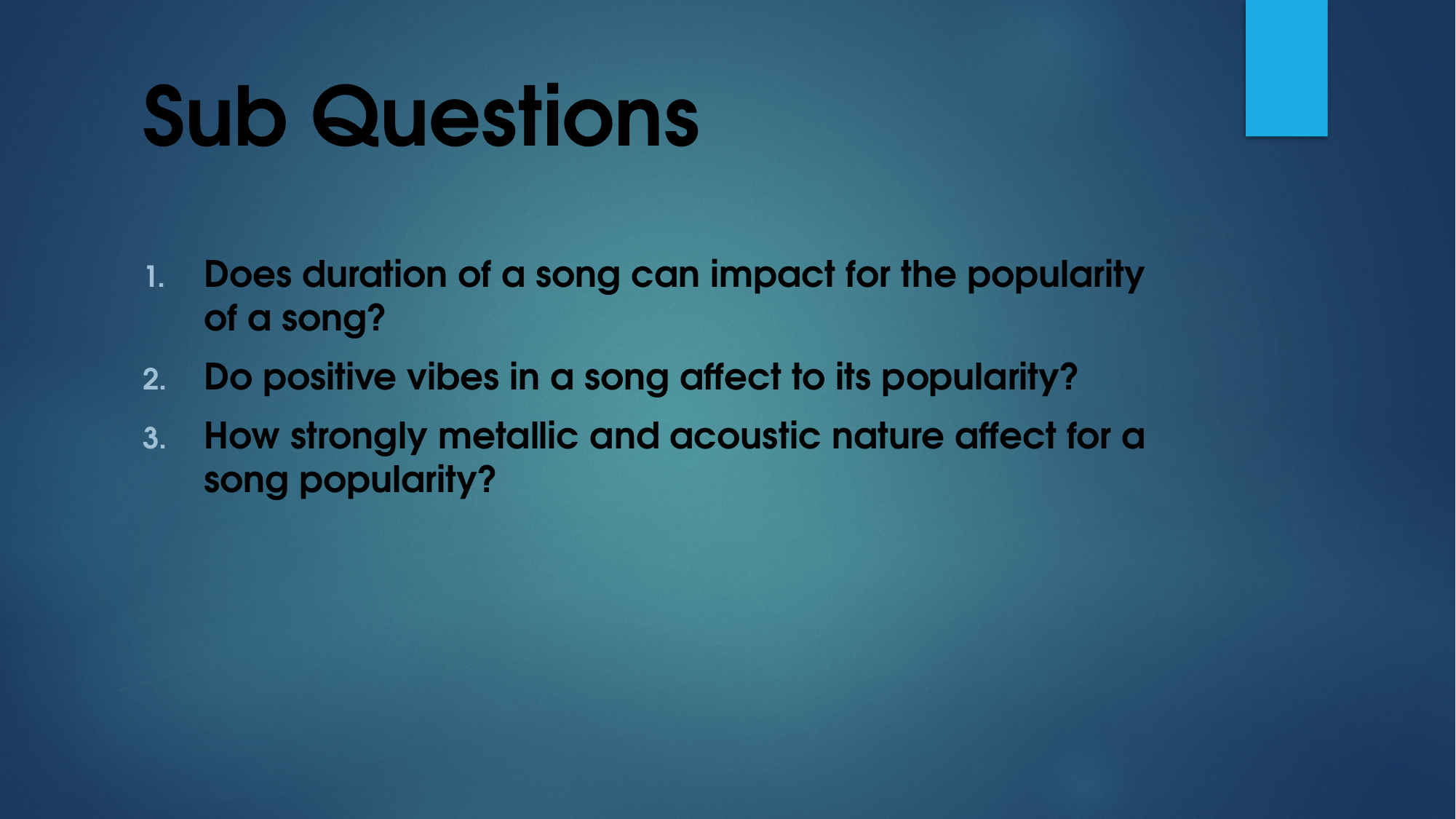

# Sub Questions
Does duration of a song can impact for the popularity of a song?
Do positive vibes in a song affect to its popularity?
How strongly metallic and acoustic nature affect for a song popularity?